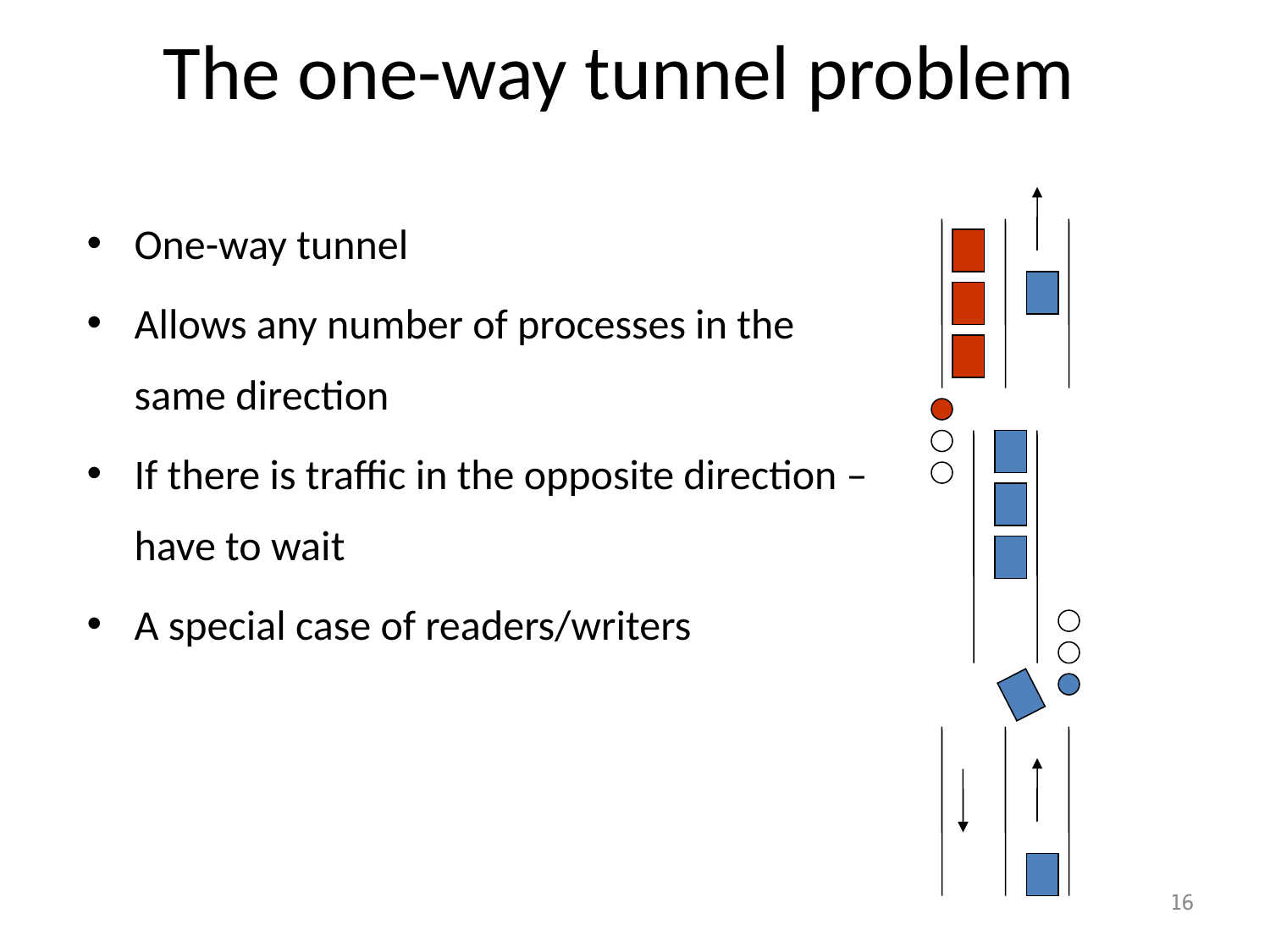

# The one-way tunnel problem

One-way tunnel
Allows any number of processes in the same direction
If there is traffic in the opposite direction – have to wait
A special case of readers/writers

16